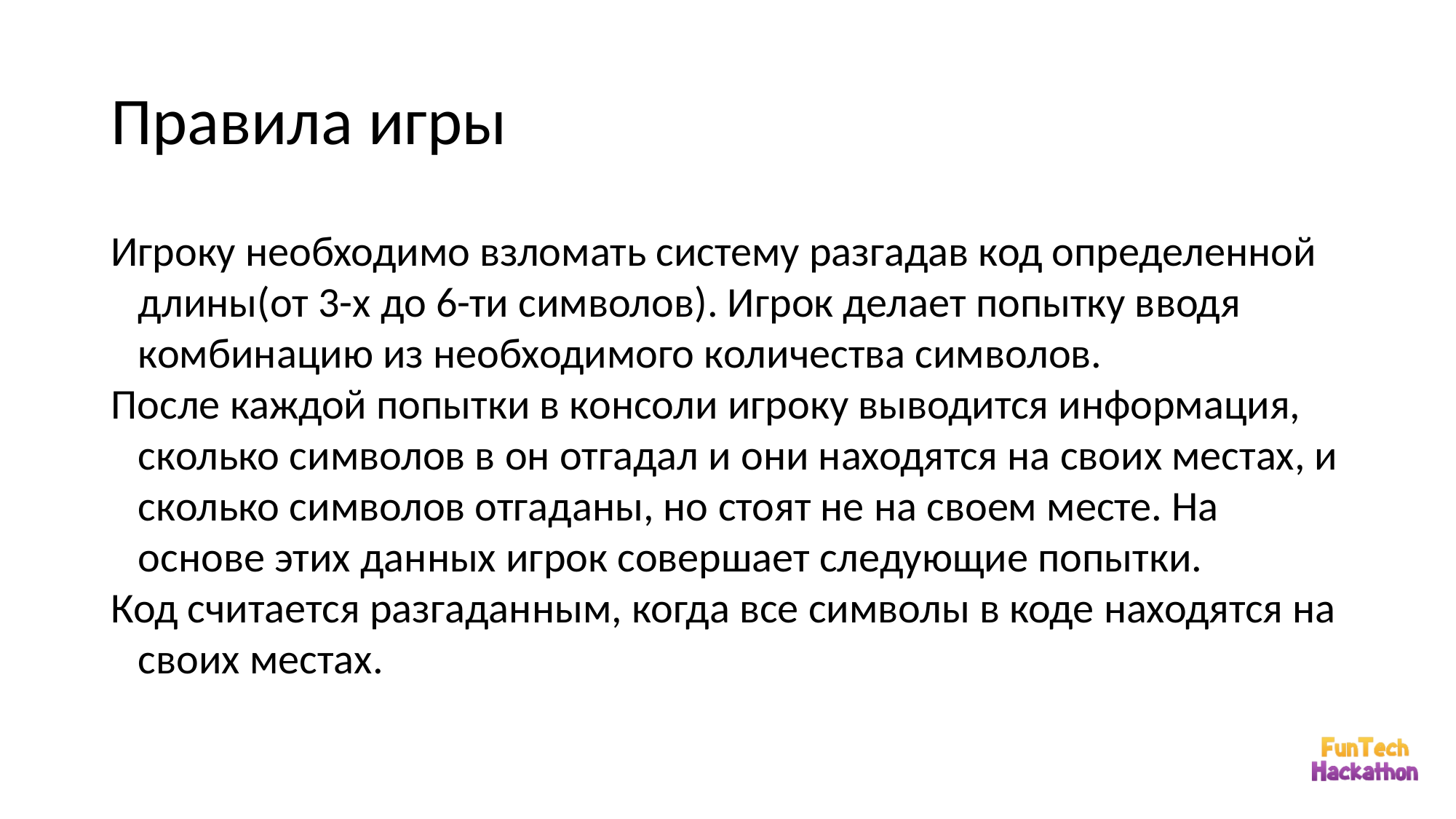

# Правила игры
Игроку необходимо взломать систему разгадав код определенной длины(от 3-х до 6-ти символов). Игрок делает попытку вводя комбинацию из необходимого количества символов.
После каждой попытки в консоли игроку выводится информация, сколько символов в он отгадал и они находятся на своих местах, и сколько символов отгаданы, но стоят не на своем месте. На основе этих данных игрок совершает следующие попытки.
Код считается разгаданным, когда все символы в коде находятся на своих местах.